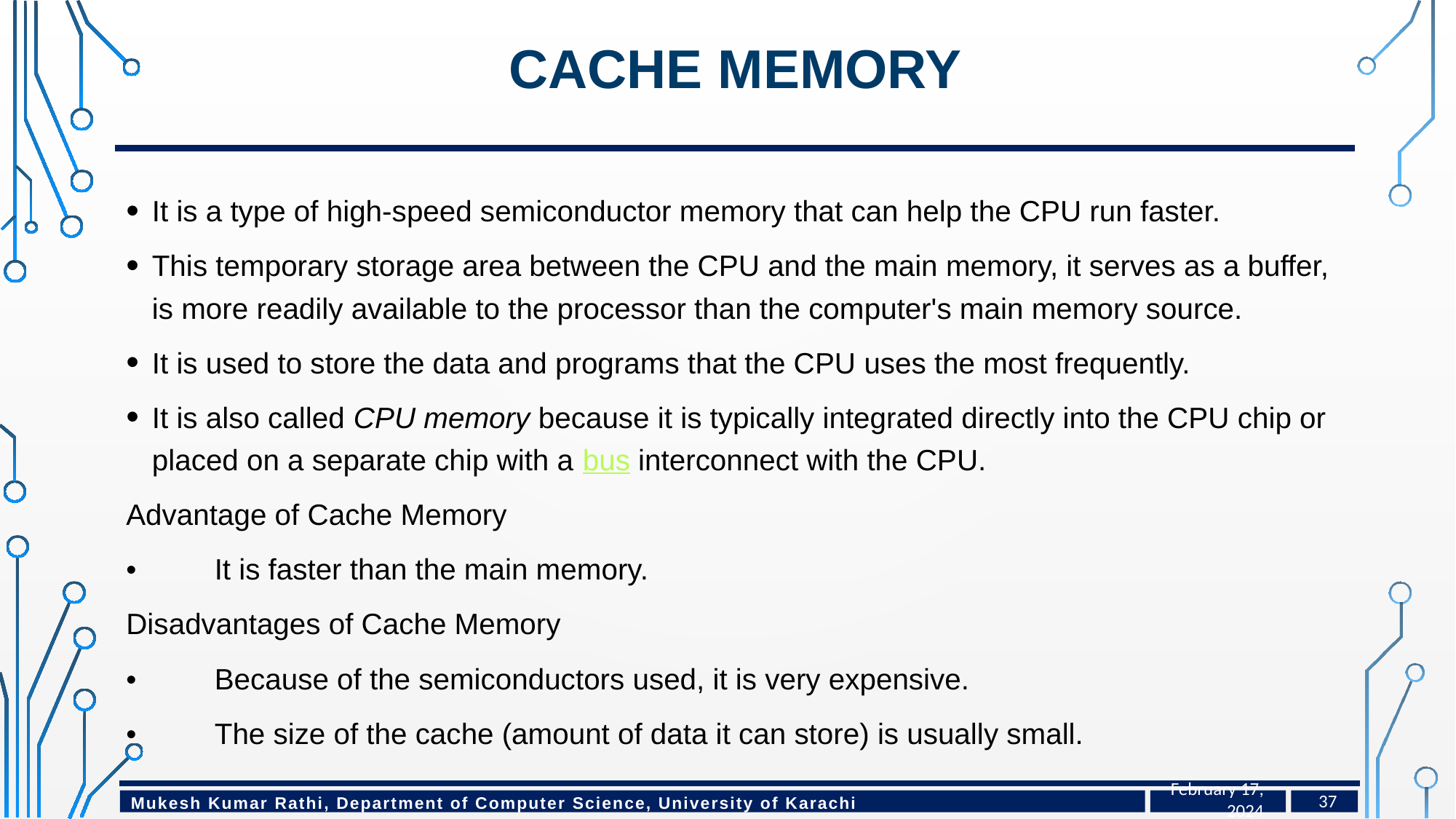

# Cache Memory
It is a type of high-speed semiconductor memory that can help the CPU run faster.
This temporary storage area between the CPU and the main memory, it serves as a buffer, is more readily available to the processor than the computer's main memory source.
It is used to store the data and programs that the CPU uses the most frequently.
It is also called CPU memory because it is typically integrated directly into the CPU chip or placed on a separate chip with a bus interconnect with the CPU.
Advantage of Cache Memory
•	It is faster than the main memory.
Disadvantages of Cache Memory
•	Because of the semiconductors used, it is very expensive.
•	The size of the cache (amount of data it can store) is usually small.
February 17, 2024
37